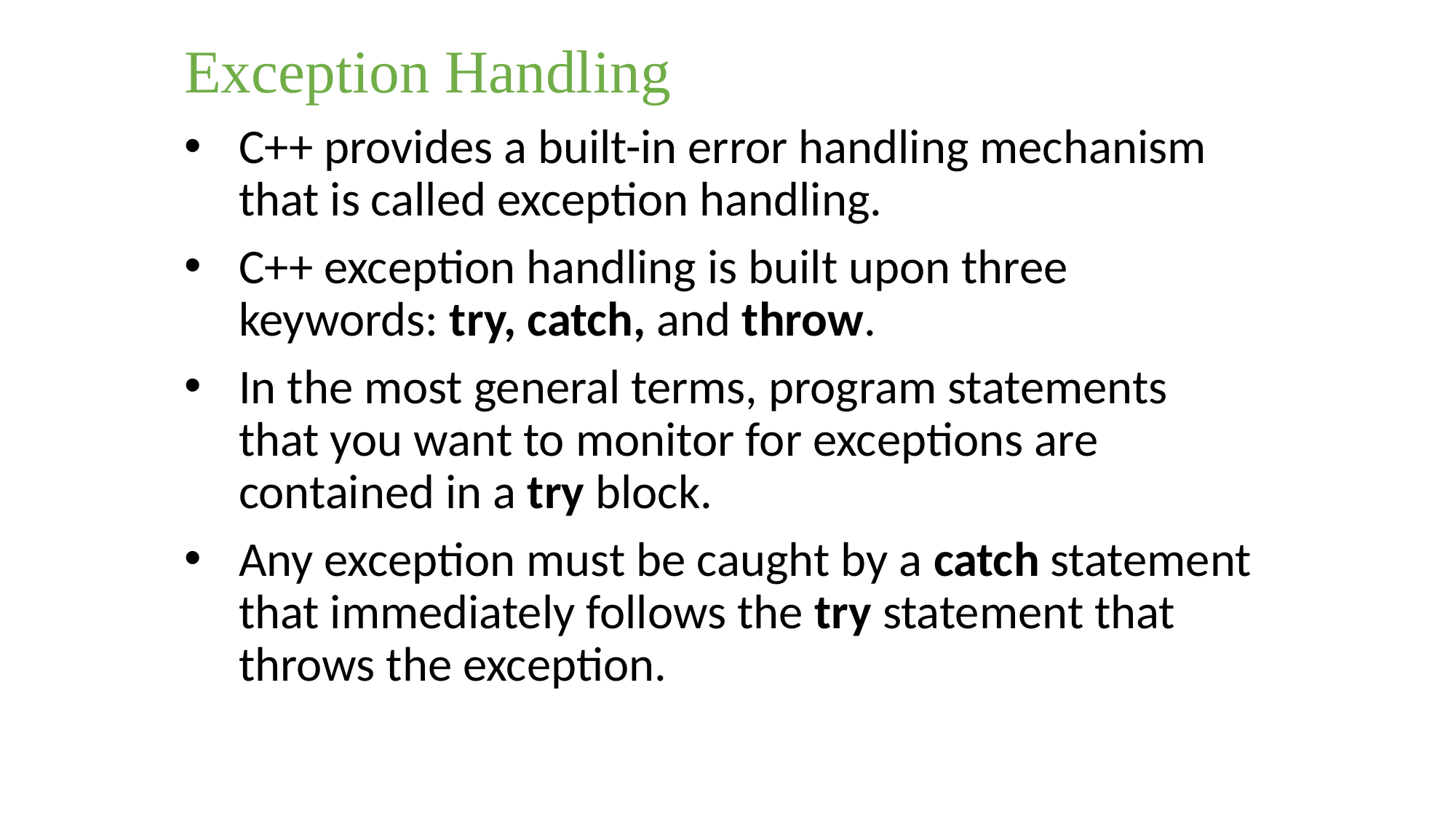

Exception Handling
C++ provides a built-in error handling mechanism that is called exception handling.
C++ exception handling is built upon three keywords: try, catch, and throw.
In the most general terms, program statements that you want to monitor for exceptions are contained in a try block.
Any exception must be caught by a catch statement that immediately follows the try statement that throws the exception.